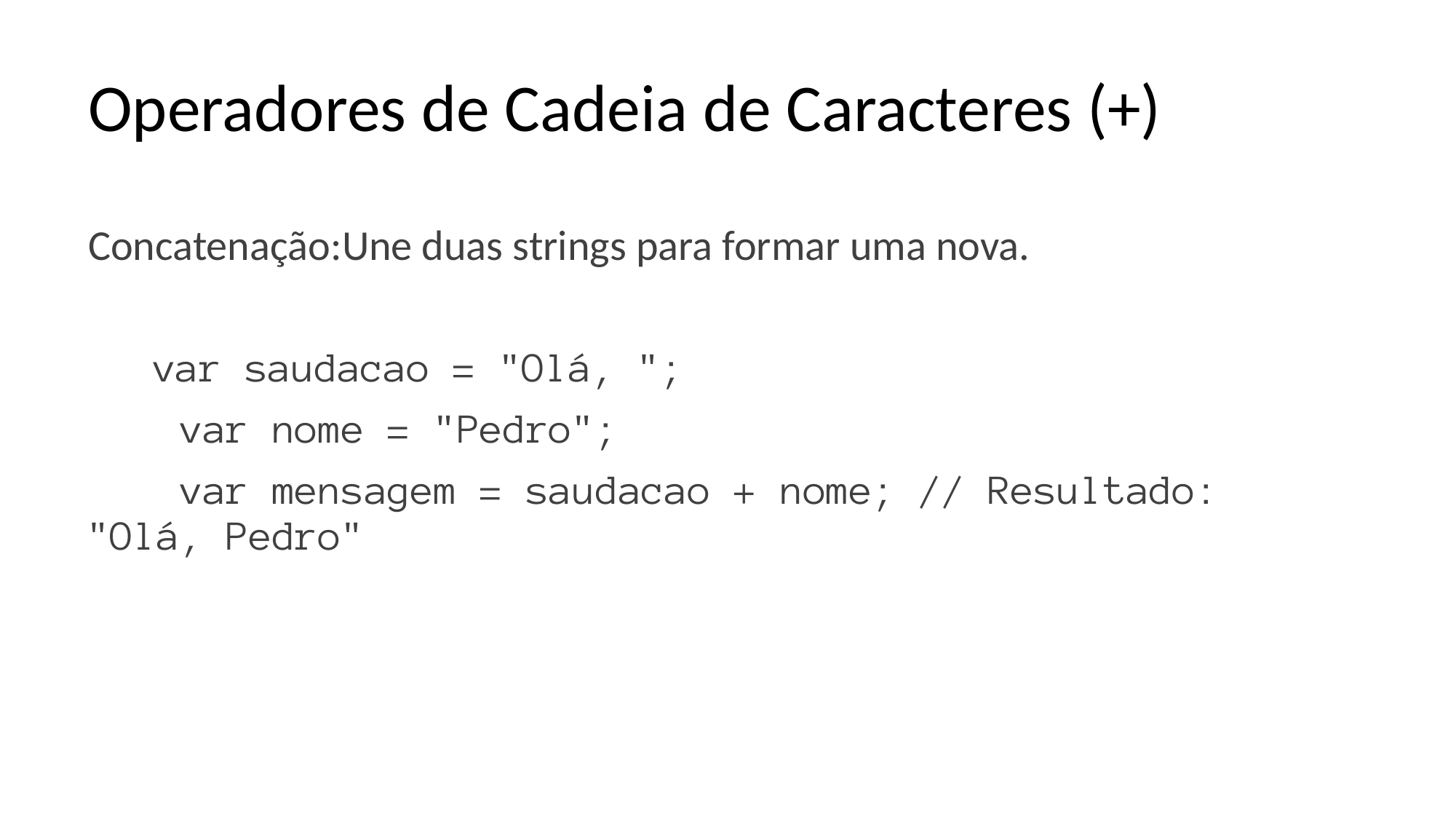

# Operadores de Cadeia de Caracteres (+)
Concatenação:Une duas strings para formar uma nova.

    var saudacao = "Olá, ";
    var nome = "Pedro";
    var mensagem = saudacao + nome; // Resultado: "Olá, Pedro"